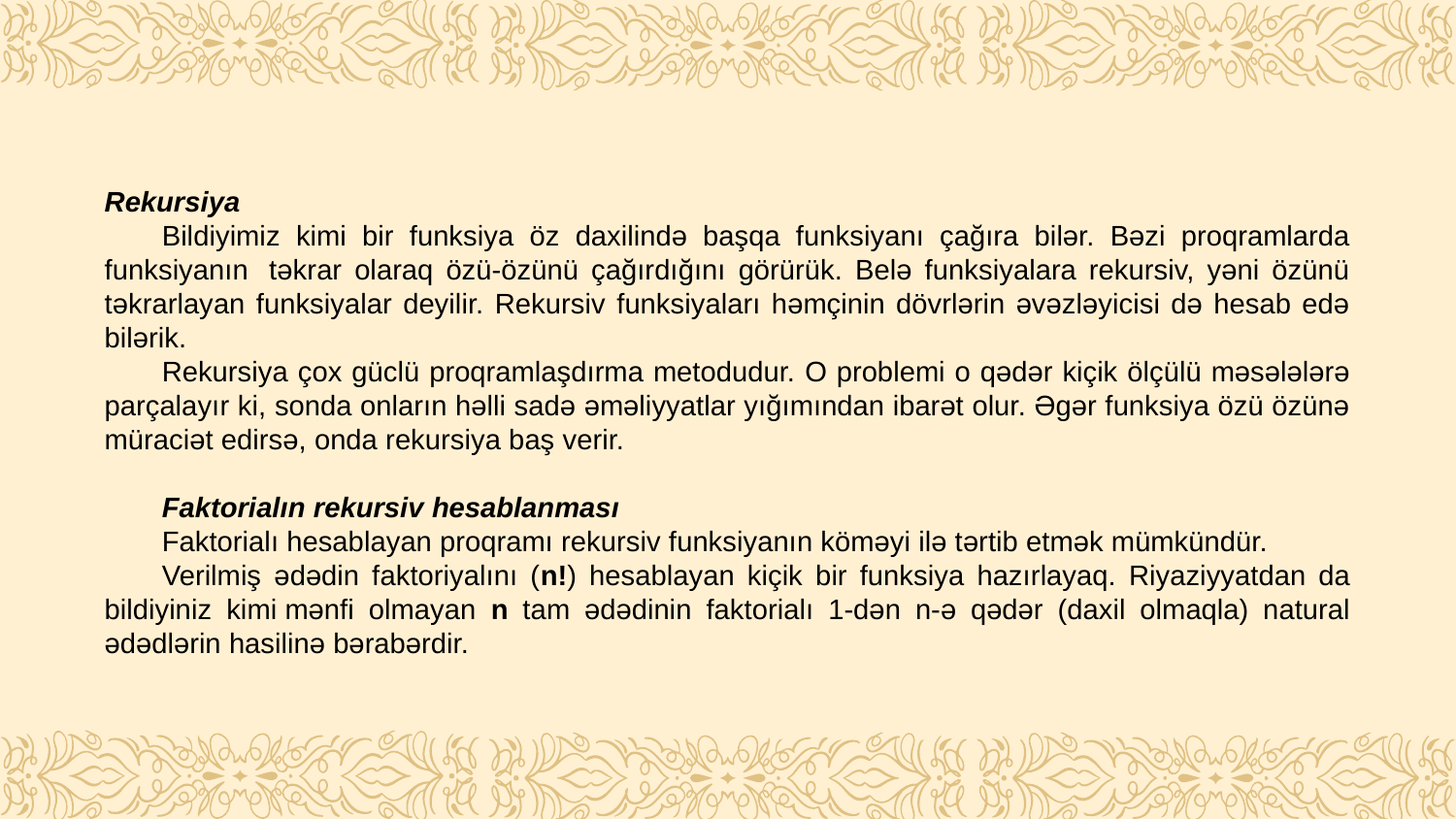

Rekursiya
Bildiyimiz kimi bir funksiya öz daxilində başqa funksiyanı çağıra bilər. Bəzi proqramlarda funksiyanın  təkrar olaraq özü-özünü çağırdığını görürük. Belə funksiyalara rekursiv, yəni özünü təkrarlayan funksiyalar deyilir. Rekursiv funksiyaları həmçinin dövrlərin əvəzləyicisi də hesab edə bilərik.
Rekursiya çox güclü proqramlaşdırma metodudur. O problemi o qədər kiçik ölçülü məsələlərə parçalayır ki, sonda onların həlli sadə əməliyyatlar yığımından ibarət olur. Əgər funksiya özü özünə müraciət edirsə, onda rekursiya baş verir.

Faktorialın rekursiv hesablanması
Faktorialı hesablayan proqramı rekursiv funksiyanın köməyi ilə tərtib etmək mümkündür.
Verilmiş ədədin faktoriyalını (n!) hesablayan kiçik bir funksiya hazırlayaq. Riyaziyyatdan da bildiyiniz kimi mənfi olmayan n tam ədədinin faktorialı 1-dən n-ə qədər (daxil olmaqla) natural ədədlərin hasilinə bərabərdir.